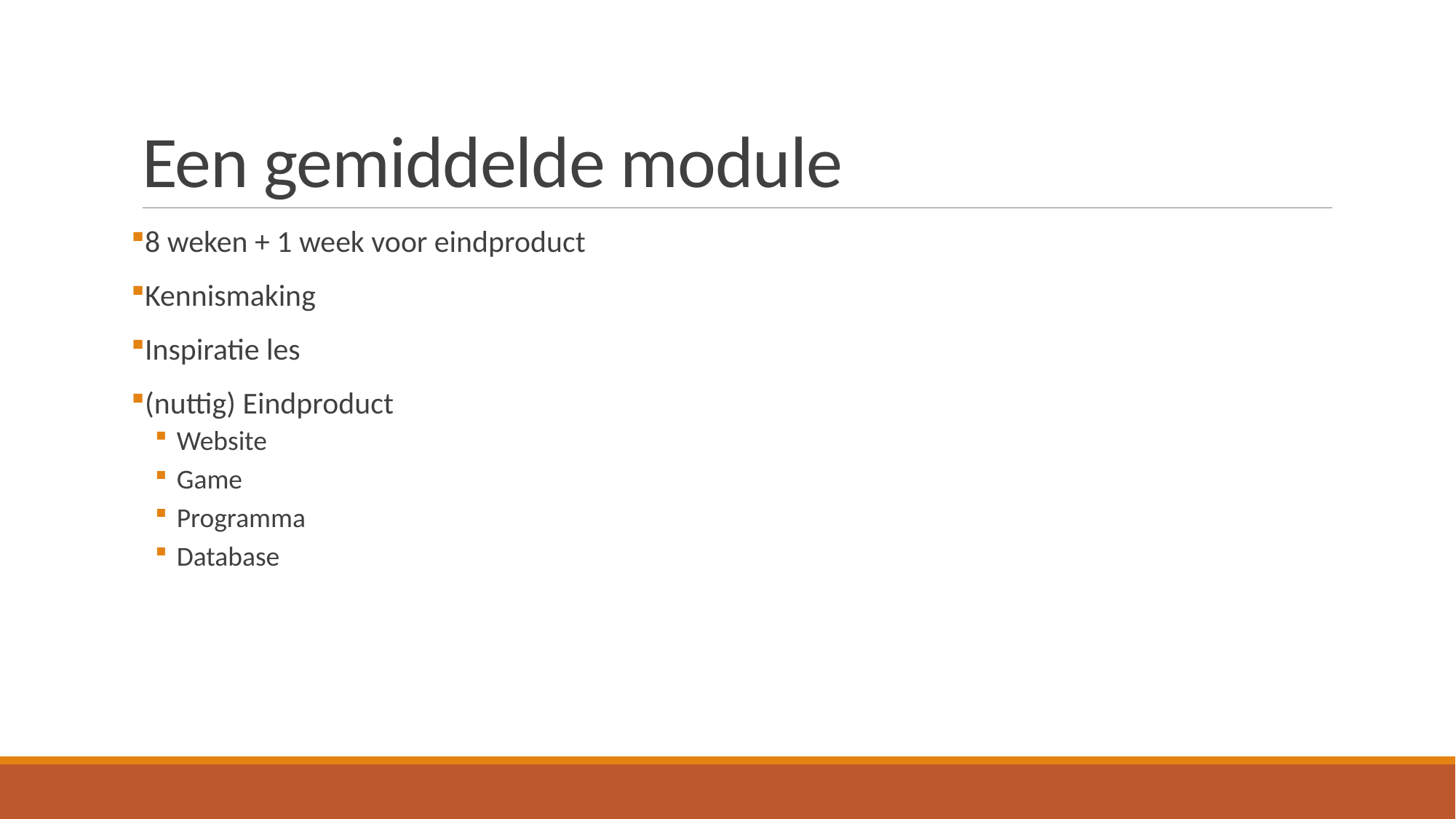

# Een gemiddelde module
8 weken + 1 week voor eindproduct
Kennismaking
Inspiratie les
(nuttig) Eindproduct
Website
Game
Programma
Database